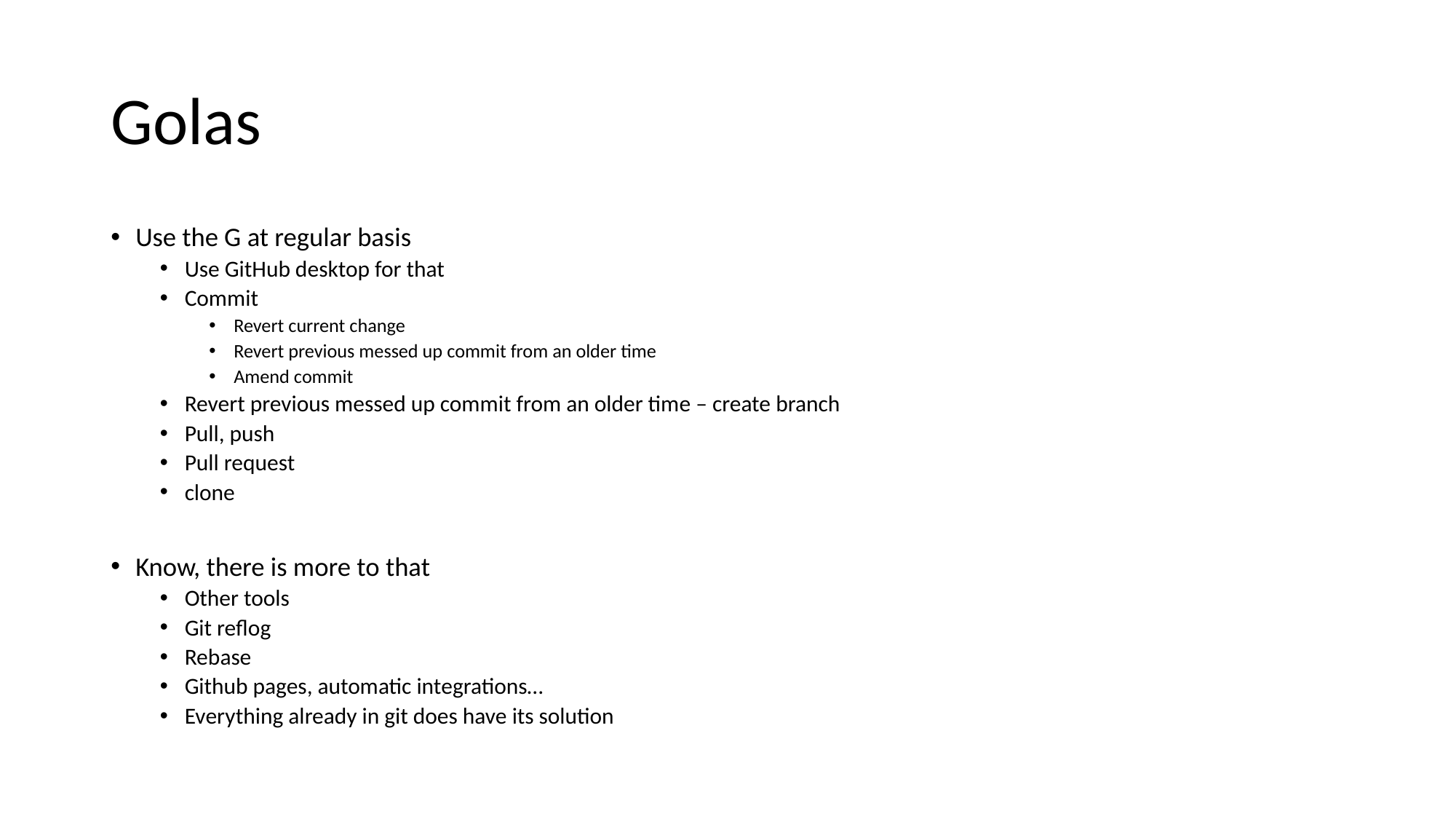

# Golas
Use the G at regular basis
Use GitHub desktop for that
Commit
Revert current change
Revert previous messed up commit from an older time
Amend commit
Revert previous messed up commit from an older time – create branch
Pull, push
Pull request
clone

Know, there is more to that
Other tools
Git reflog
Rebase
Github pages, automatic integrations…
Everything already in git does have its solution